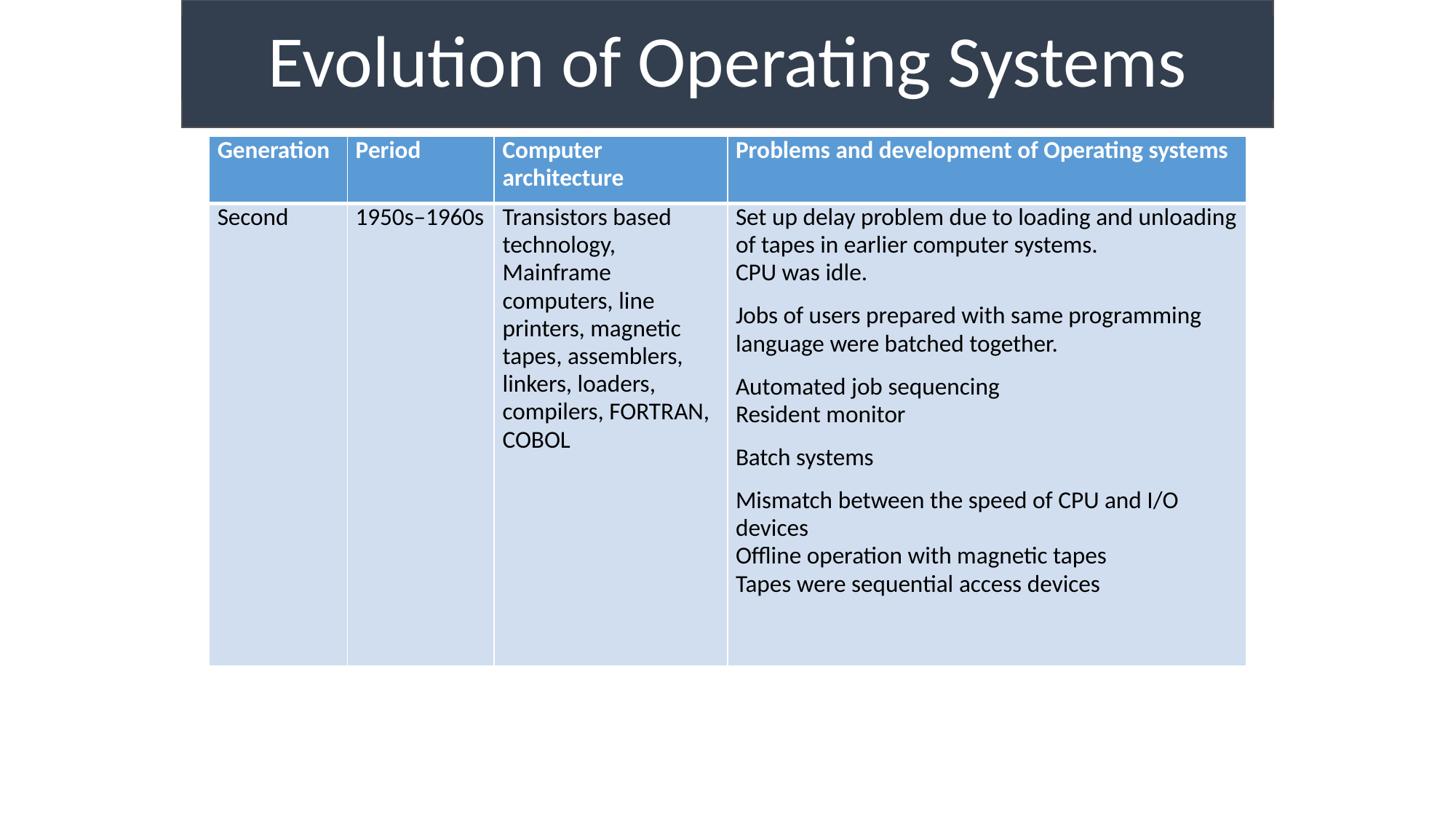

Evolution of Operating Systems
| Generation | Period | Computer architecture | Problems and development of Operating systems |
| --- | --- | --- | --- |
| Second | 1950s–1960s | Transistors based technology, Mainframe computers, line printers, magnetic tapes, assemblers, linkers, loaders, compilers, FORTRAN, COBOL | Set up delay problem due to loading and unloading of tapes in earlier computer systems. CPU was idle. Jobs of users prepared with same programming language were batched together. Automated job sequencing Resident monitor Batch systems Mismatch between the speed of CPU and I/O devices Offline operation with magnetic tapes Tapes were sequential access devices |